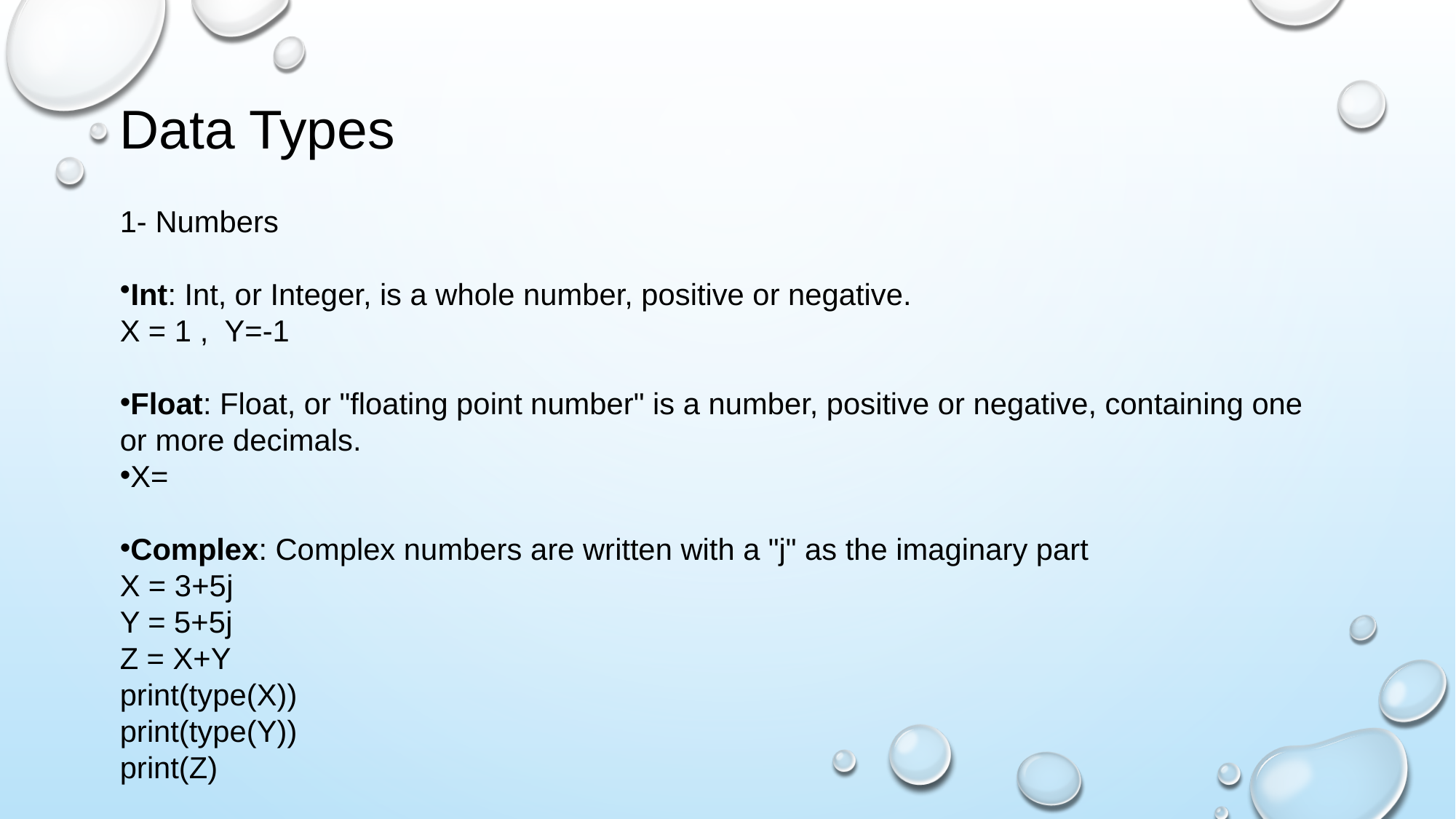

# Data Types
1- Numbers

Int: Int, or Integer, is a whole number, positive or negative.
x = 1 ,  y=-1

Float: Float, or "floating point number" is a number, positive or negative, containing one or more decimals.
X=

Complex: Complex numbers are written with a "j" as the imaginary part
x = 3+5j
y = 5+5j
z = x+y
print(type(X))
print(type(Y))
print(Z)